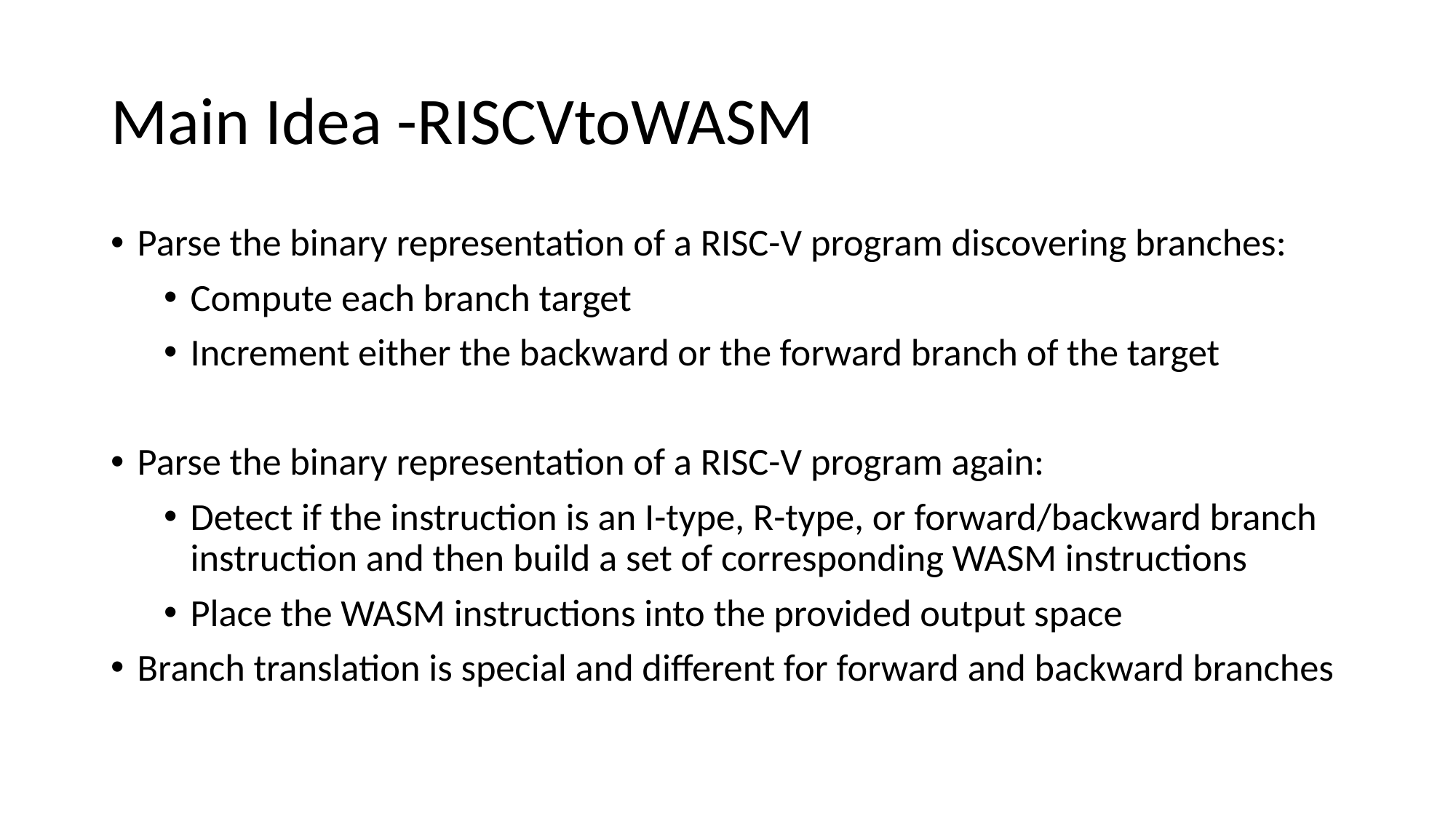

Main Idea -RISCVtoWASM
Parse the binary representation of a RISC-V program discovering branches:
Compute each branch target
Increment either the backward or the forward branch of the target

Parse the binary representation of a RISC-V program again:
Detect if the instruction is an I-type, R-type, or forward/backward branch instruction and then build a set of corresponding WASM instructions
Place the WASM instructions into the provided output space
Branch translation is special and different for forward and backward branches